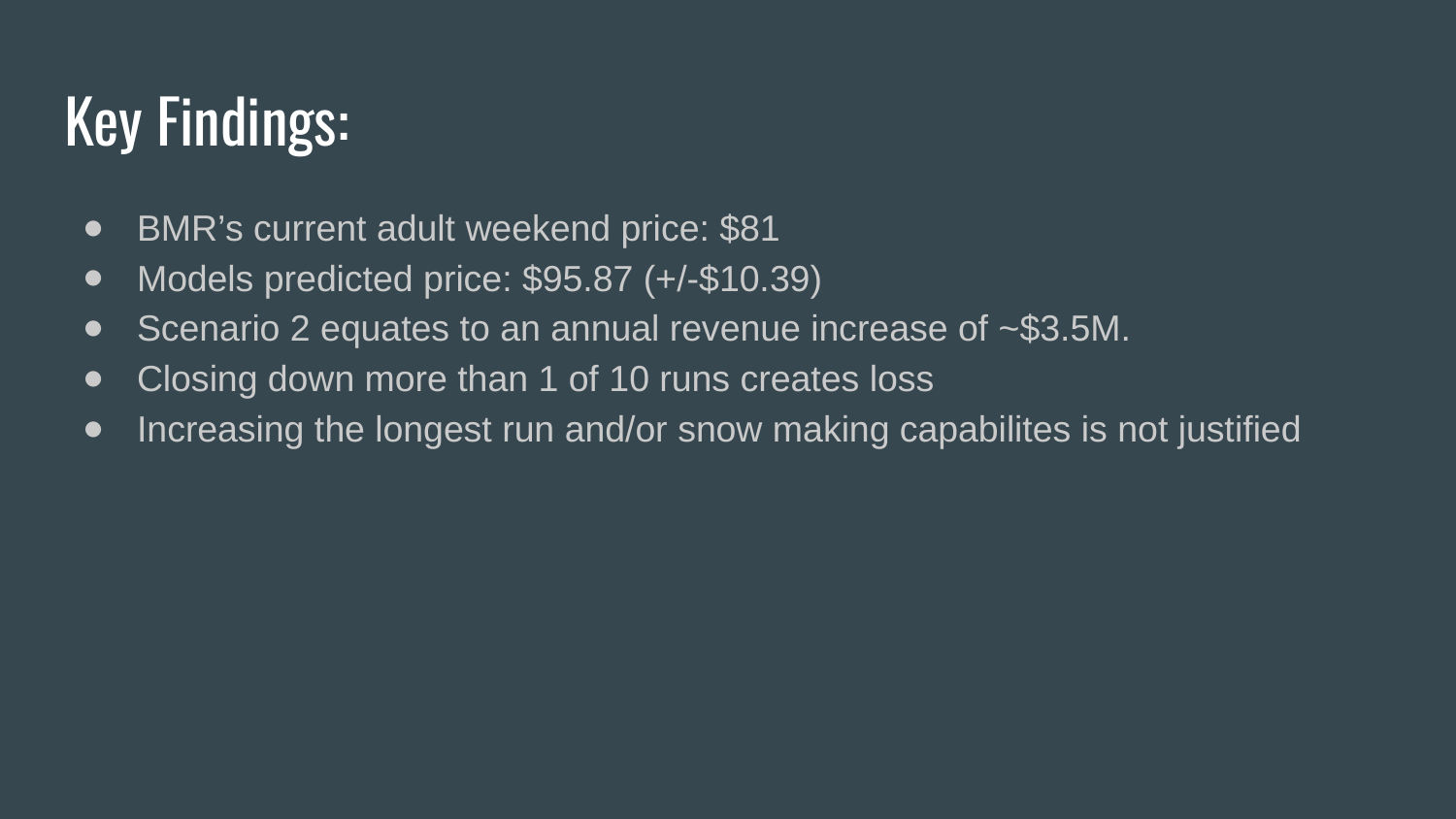

# Key Findings:
BMR’s current adult weekend price: $81
Models predicted price: $95.87 (+/-$10.39)
Scenario 2 equates to an annual revenue increase of ~$3.5M.
Closing down more than 1 of 10 runs creates loss
Increasing the longest run and/or snow making capabilites is not justified